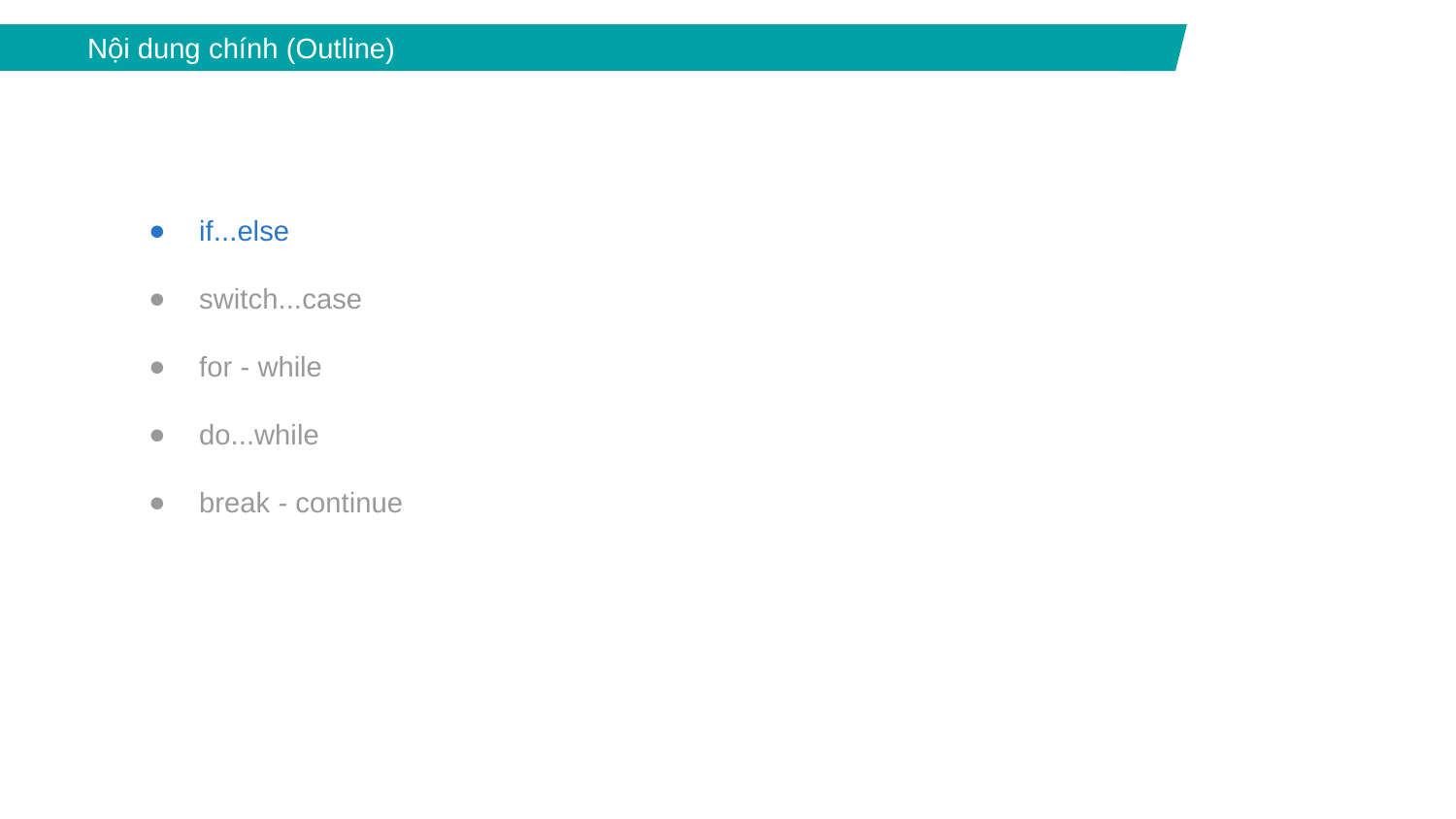

Nội dung chính (Outline)

if...else
switch...case
for - while
do...while
break - continue